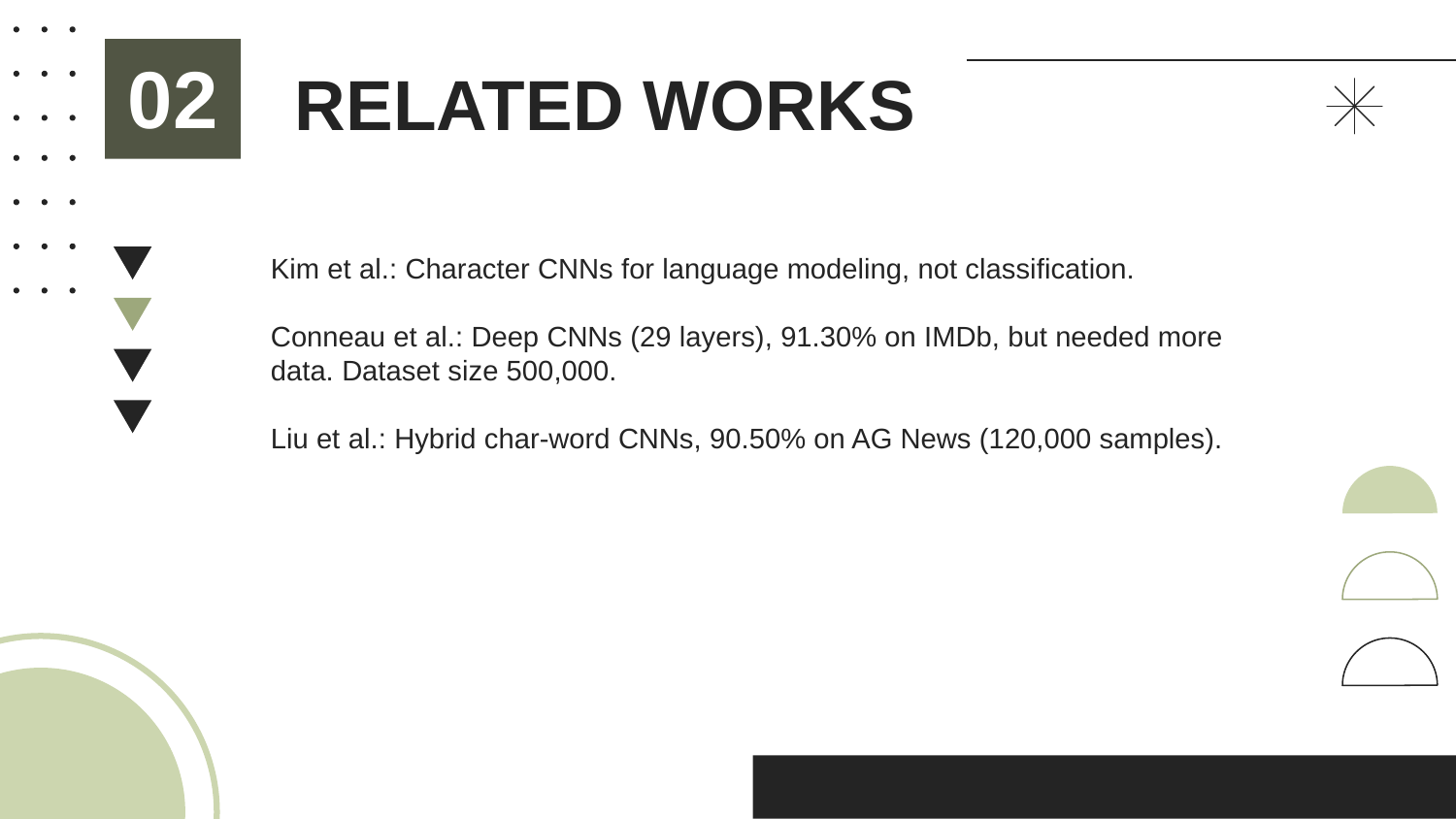

02
# RELATED WORKS
Kim et al.: Character CNNs for language modeling, not classification.

Conneau et al.: Deep CNNs (29 layers), 91.30% on IMDb, but needed more data. Dataset size 500,000.

Liu et al.: Hybrid char-word CNNs, 90.50% on AG News (120,000 samples).